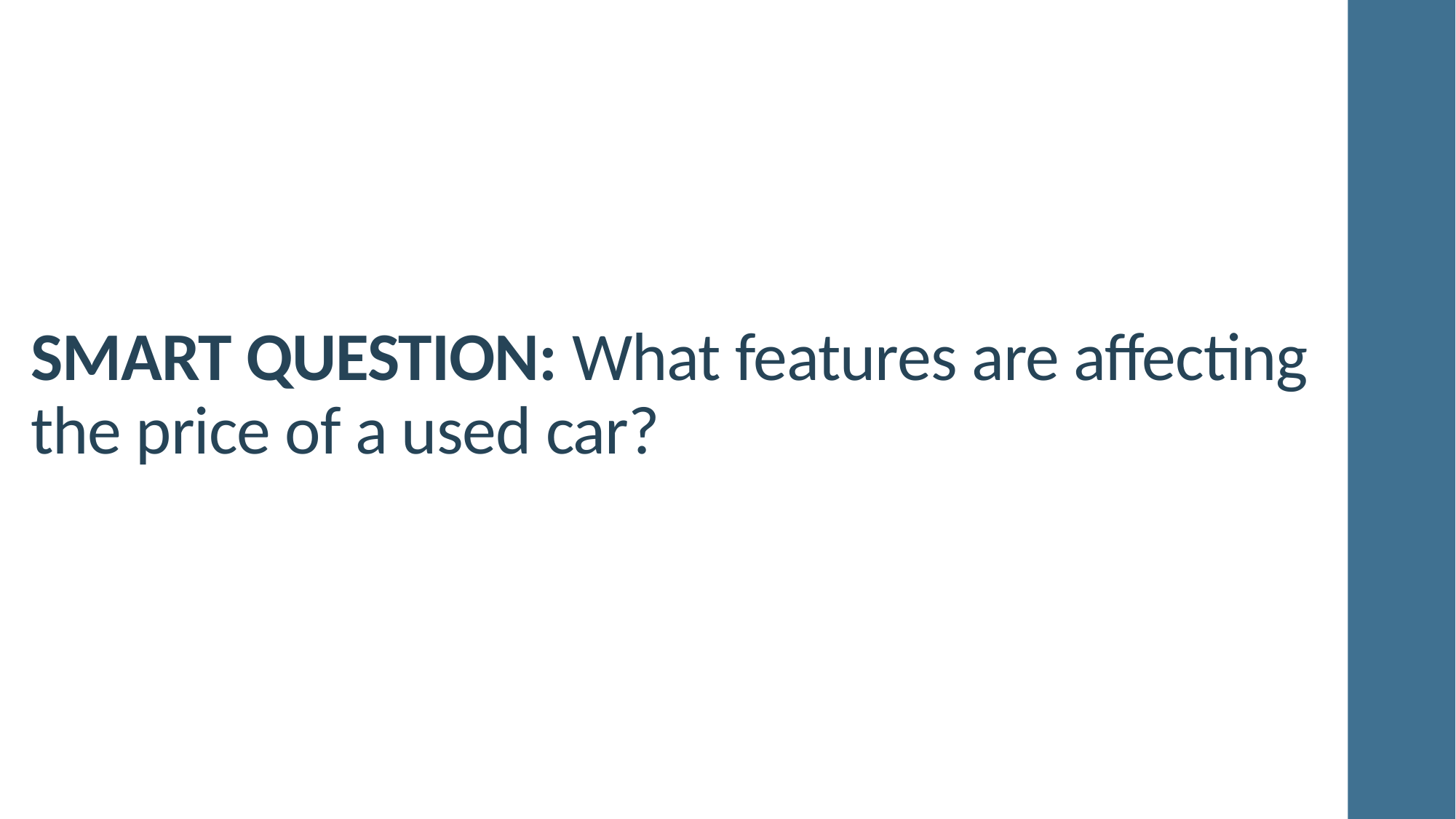

SMART QUESTION: What features are affecting the price of a used car?